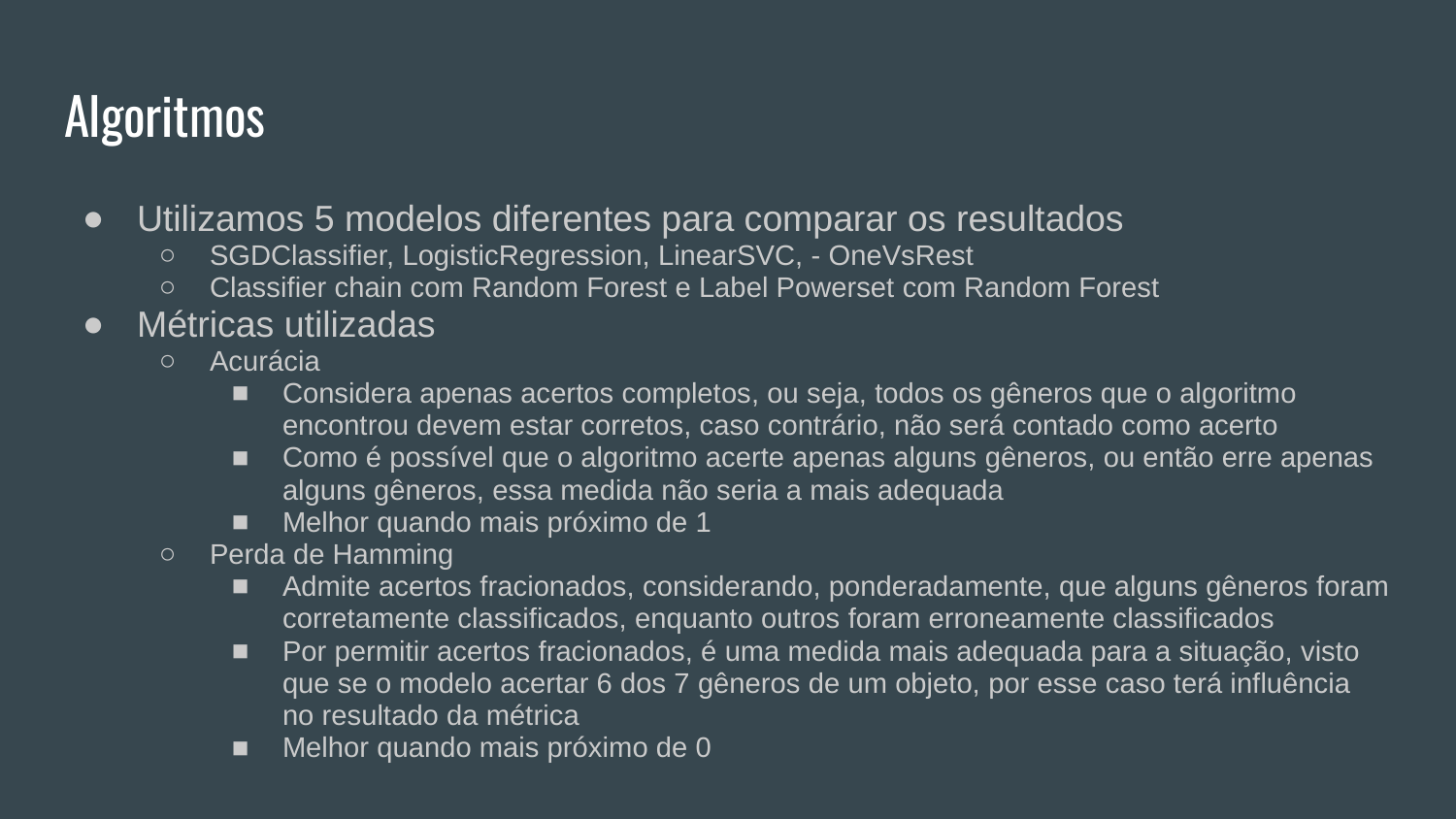

# Algoritmos
Utilizamos 5 modelos diferentes para comparar os resultados
SGDClassifier, LogisticRegression, LinearSVC, - OneVsRest
Classifier chain com Random Forest e Label Powerset com Random Forest
Métricas utilizadas
Acurácia
Considera apenas acertos completos, ou seja, todos os gêneros que o algoritmo encontrou devem estar corretos, caso contrário, não será contado como acerto
Como é possível que o algoritmo acerte apenas alguns gêneros, ou então erre apenas alguns gêneros, essa medida não seria a mais adequada
Melhor quando mais próximo de 1
Perda de Hamming
Admite acertos fracionados, considerando, ponderadamente, que alguns gêneros foram corretamente classificados, enquanto outros foram erroneamente classificados
Por permitir acertos fracionados, é uma medida mais adequada para a situação, visto que se o modelo acertar 6 dos 7 gêneros de um objeto, por esse caso terá influência no resultado da métrica
Melhor quando mais próximo de 0